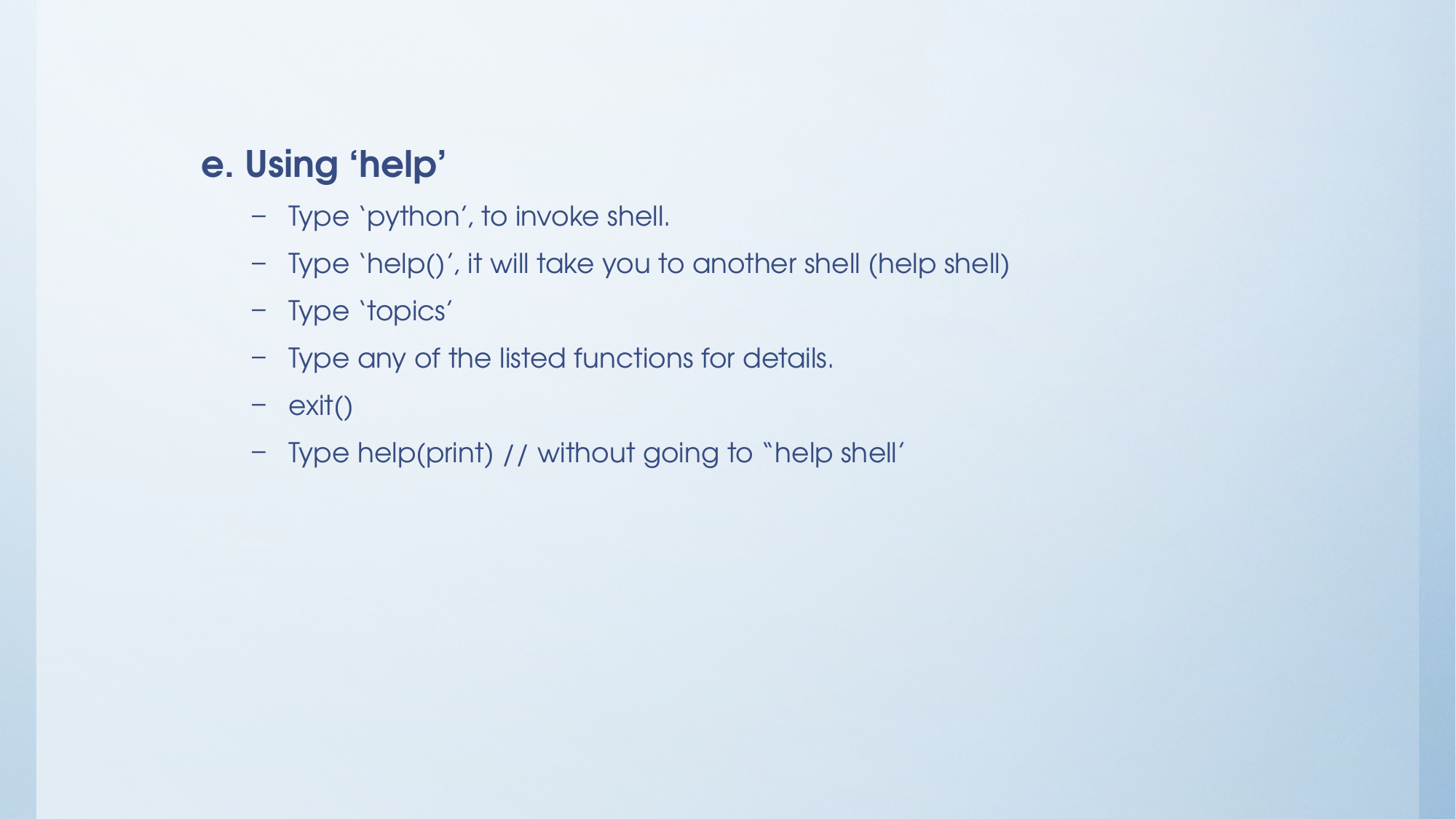

#
e. Using ‘help’
Type ‘python’, to invoke shell.
Type ‘help()’, it will take you to another shell (help shell)
Type ‘topics’
Type any of the listed functions for details.
exit()
Type help(print) // without going to “help shell’